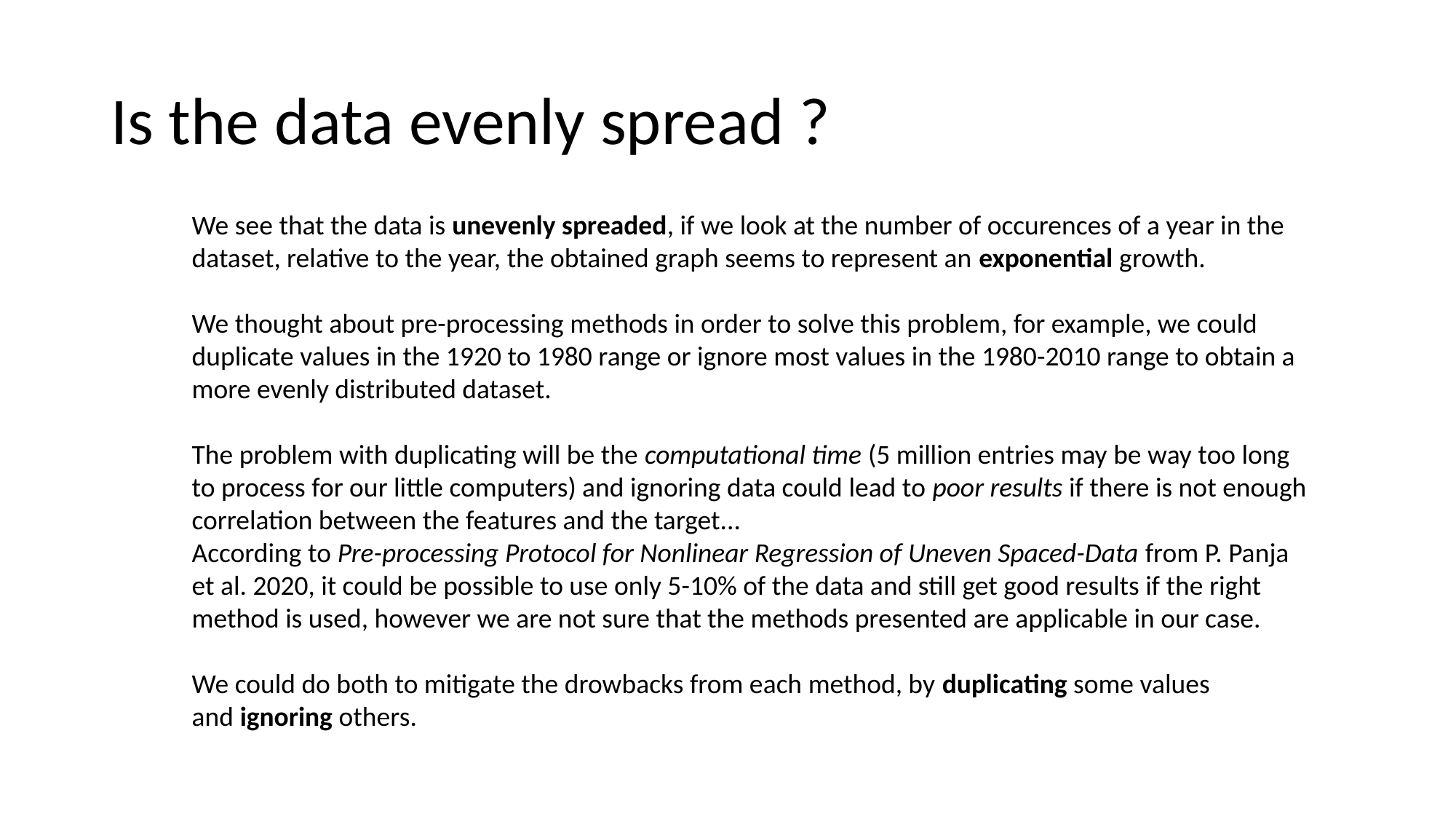

# Is the data evenly spread ?
We see that the data is unevenly spreaded, if we look at the number of occurences of a year in the dataset, relative to the year, the obtained graph seems to represent an exponential growth.

We thought about pre-processing methods in order to solve this problem, for example, we could duplicate values in the 1920 to 1980 range or ignore most values in the 1980-2010 range to obtain a more evenly distributed dataset.

The problem with duplicating will be the computational time (5 million entries may be way too long to process for our little computers) and ignoring data could lead to poor results if there is not enough correlation between the features and the target...
According to Pre-processing Protocol for Nonlinear Regression of Uneven Spaced-Data from P. Panja et al. 2020, it could be possible to use only 5-10% of the data and still get good results if the right method is used, however we are not sure that the methods presented are applicable in our case.

We could do both to mitigate the drowbacks from each method, by duplicating some values and ignoring others.